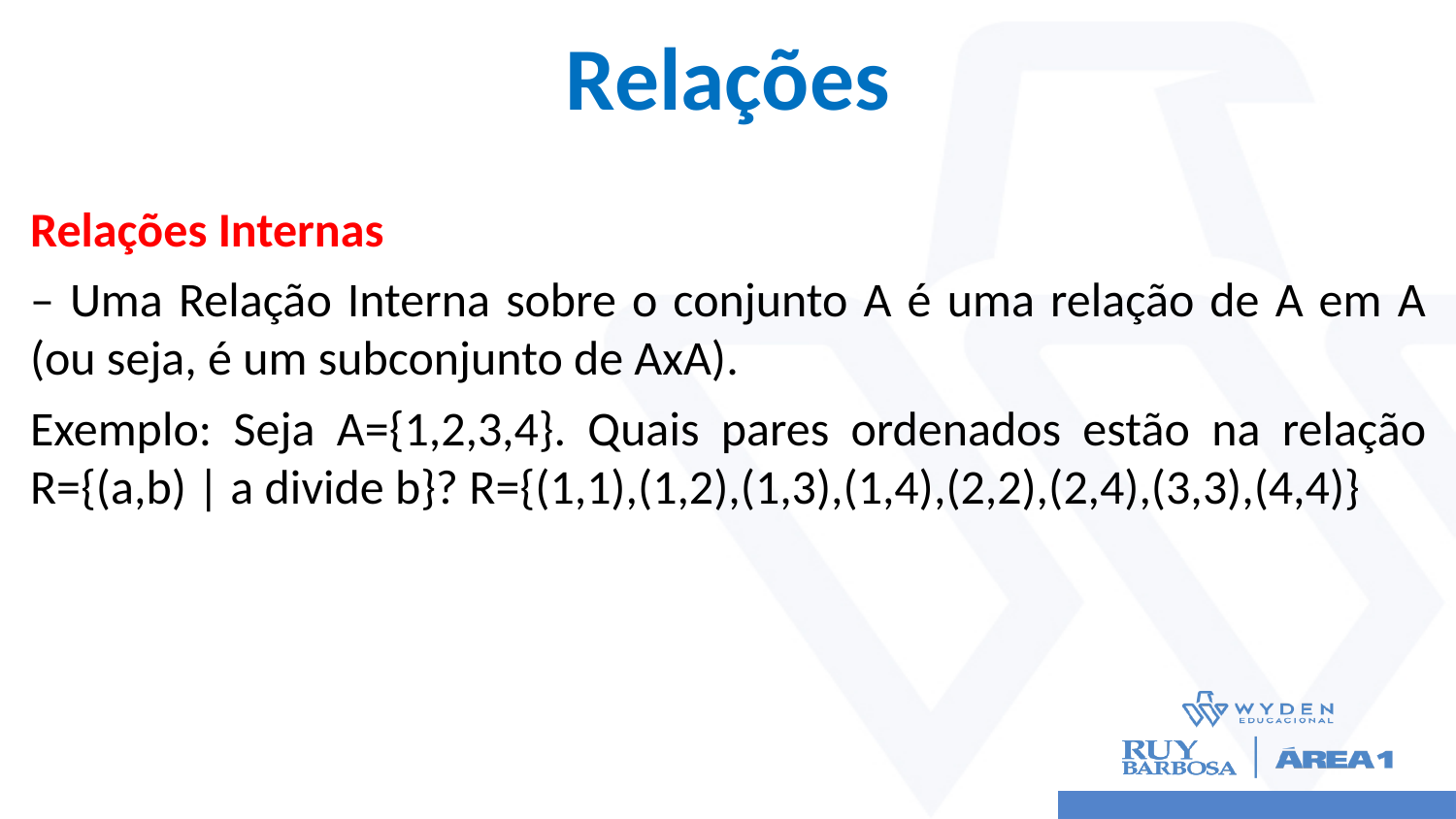

# Relações
Relações Internas
– Uma Relação Interna sobre o conjunto A é uma relação de A em A (ou seja, é um subconjunto de AxA).
Exemplo: Seja A={1,2,3,4}. Quais pares ordenados estão na relação R={(a,b) | a divide b}? R={(1,1),(1,2),(1,3),(1,4),(2,2),(2,4),(3,3),(4,4)}